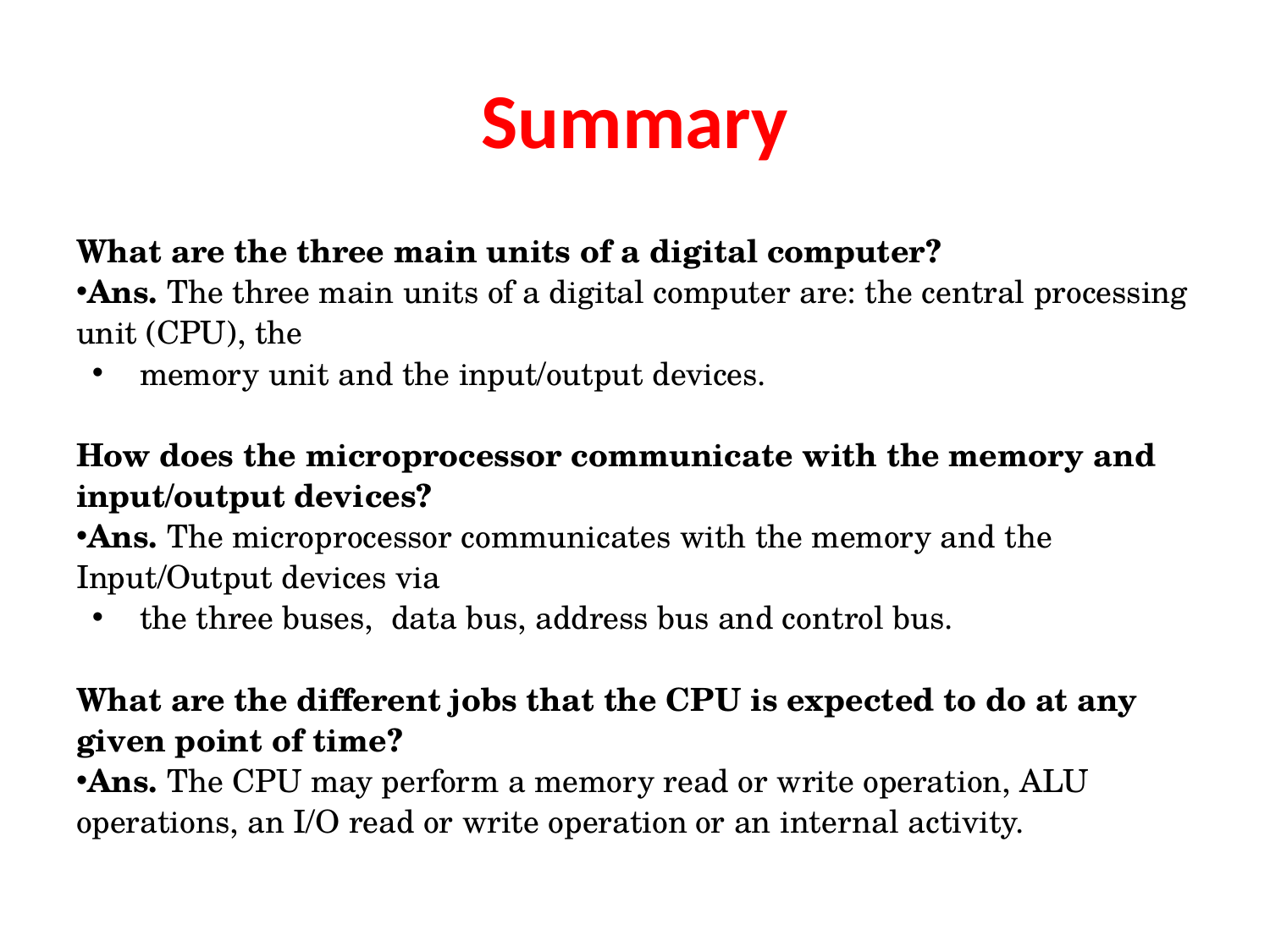

# Summary
What are the three main units of a digital computer?
Ans. The three main units of a digital computer are: the central processing unit (CPU), the
memory unit and the input/output devices.

How does the microprocessor communicate with the memory and input/output devices?
Ans. The microprocessor communicates with the memory and the Input/Output devices via
the three buses,  data bus, address bus and control bus.

What are the different jobs that the CPU is expected to do at any given point of time?
Ans. The CPU may perform a memory read or write operation, ALU operations, an I/O read or write operation or an internal activity.